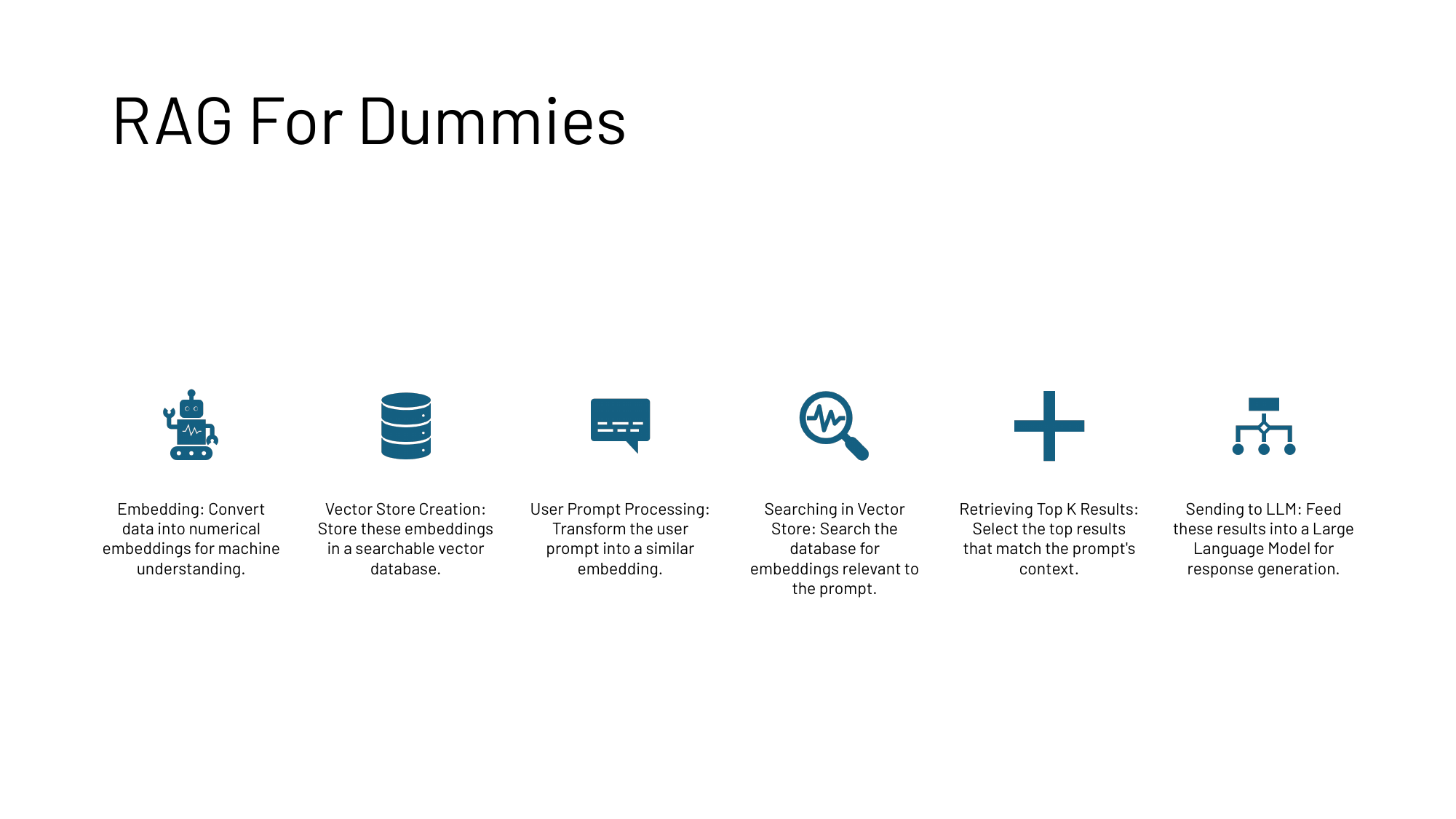

# RAG For Dummies
Embedding: Convert data into numerical embeddings for machine understanding.
Vector Store Creation: Store these embeddings in a searchable vector database.
User Prompt Processing: Transform the user prompt into a similar embedding.
Searching in Vector Store: Search the database for embeddings relevant to the prompt.
Retrieving Top K Results: Select the top results that match the prompt's context.
Sending to LLM: Feed these results into a Large Language Model for response generation.